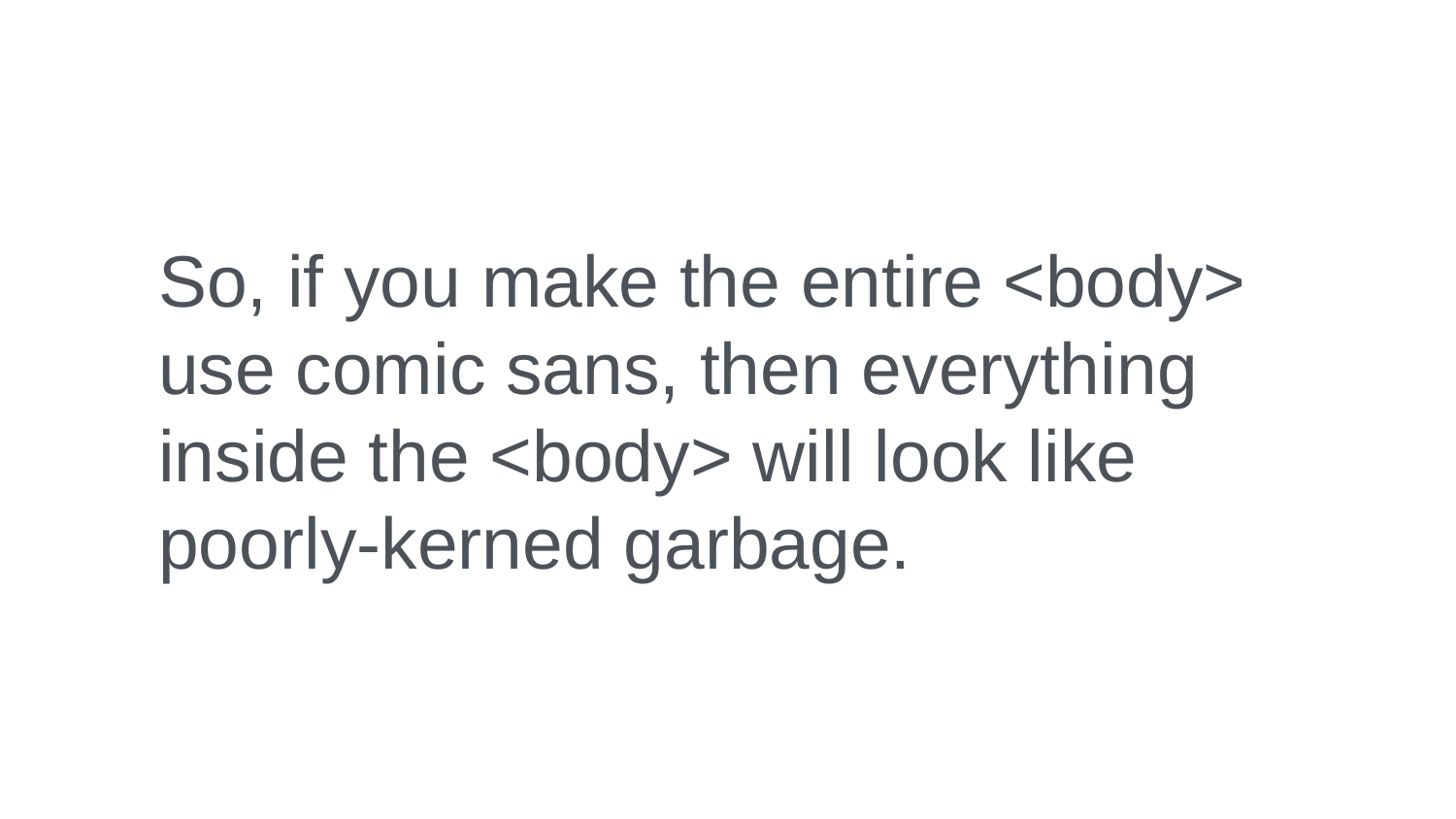

So, if you make the entire <body> use comic sans, then everything inside the <body> will look like poorly-kerned garbage.